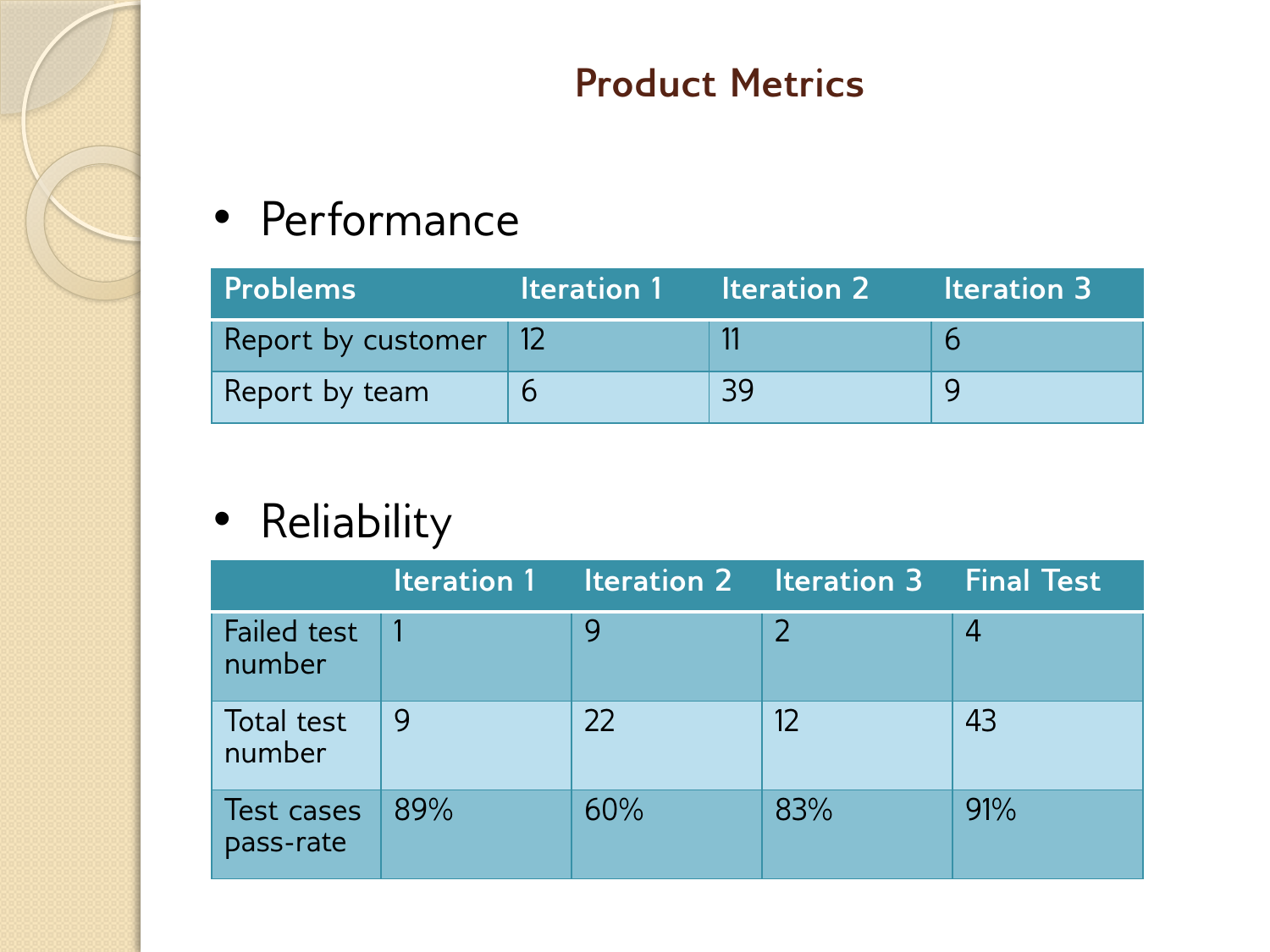

# Product Metrics
Performance
| Problems | Iteration 1 | Iteration 2 | Iteration 3 |
| --- | --- | --- | --- |
| Report by customer | 12 | 11 | 6 |
| Report by team | 6 | 39 | 9 |
Reliability
|  | Iteration 1 | Iteration 2 | Iteration 3 | Final Test |
| --- | --- | --- | --- | --- |
| Failed test number | 1 | 9 | 2 | 4 |
| Total test number | 9 | 22 | 12 | 43 |
| Test cases pass-rate | 89% | 60% | 83% | 91% |